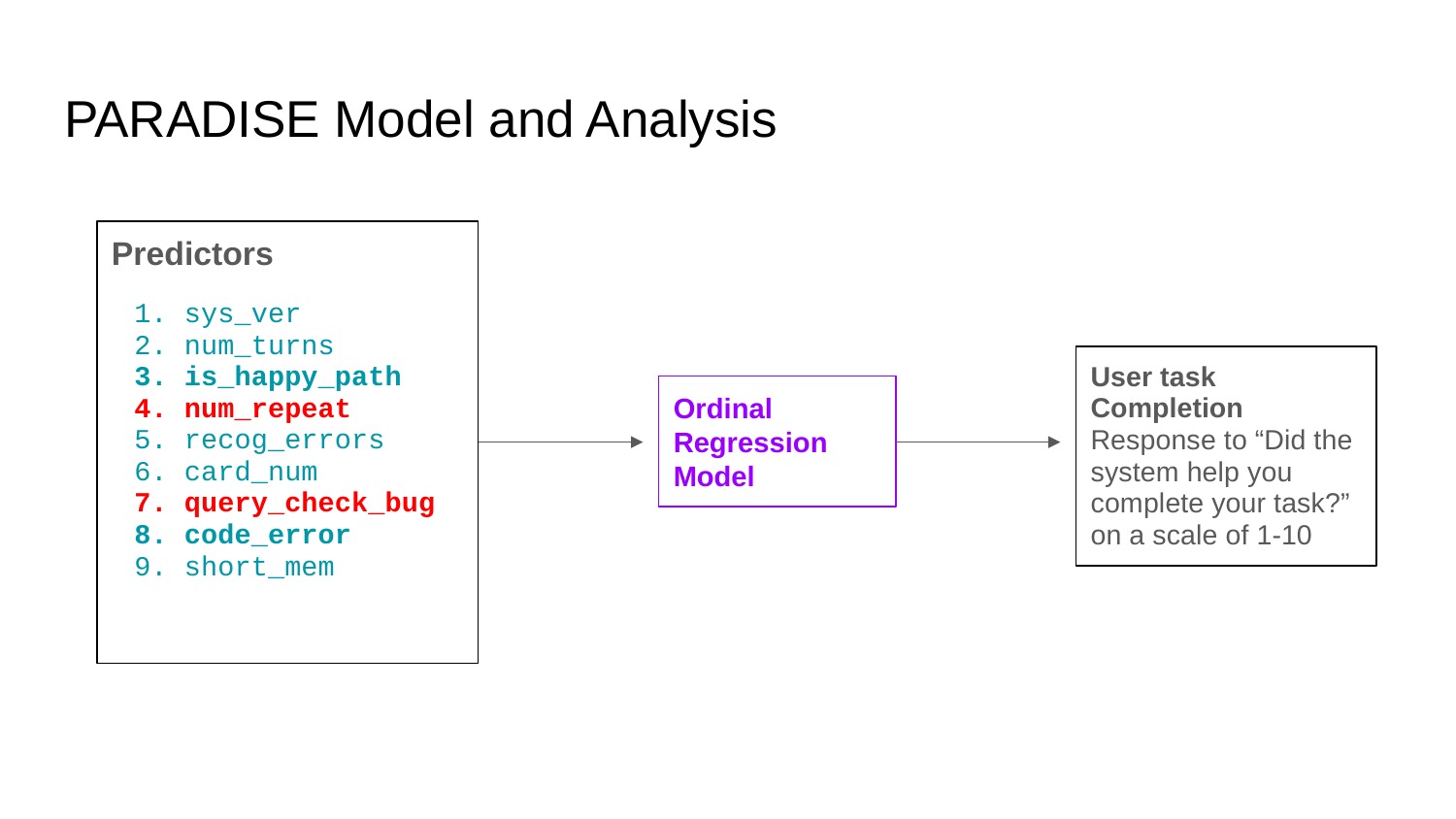

# PARADISE Model and Analysis
Predictors
sys_ver
num_turns
is_happy_path
num_repeat
recog_errors
card_num
query_check_bug
code_error
short_mem
User task Completion Response to “Did the system help you complete your task?” on a scale of 1-10
Ordinal Regression Model